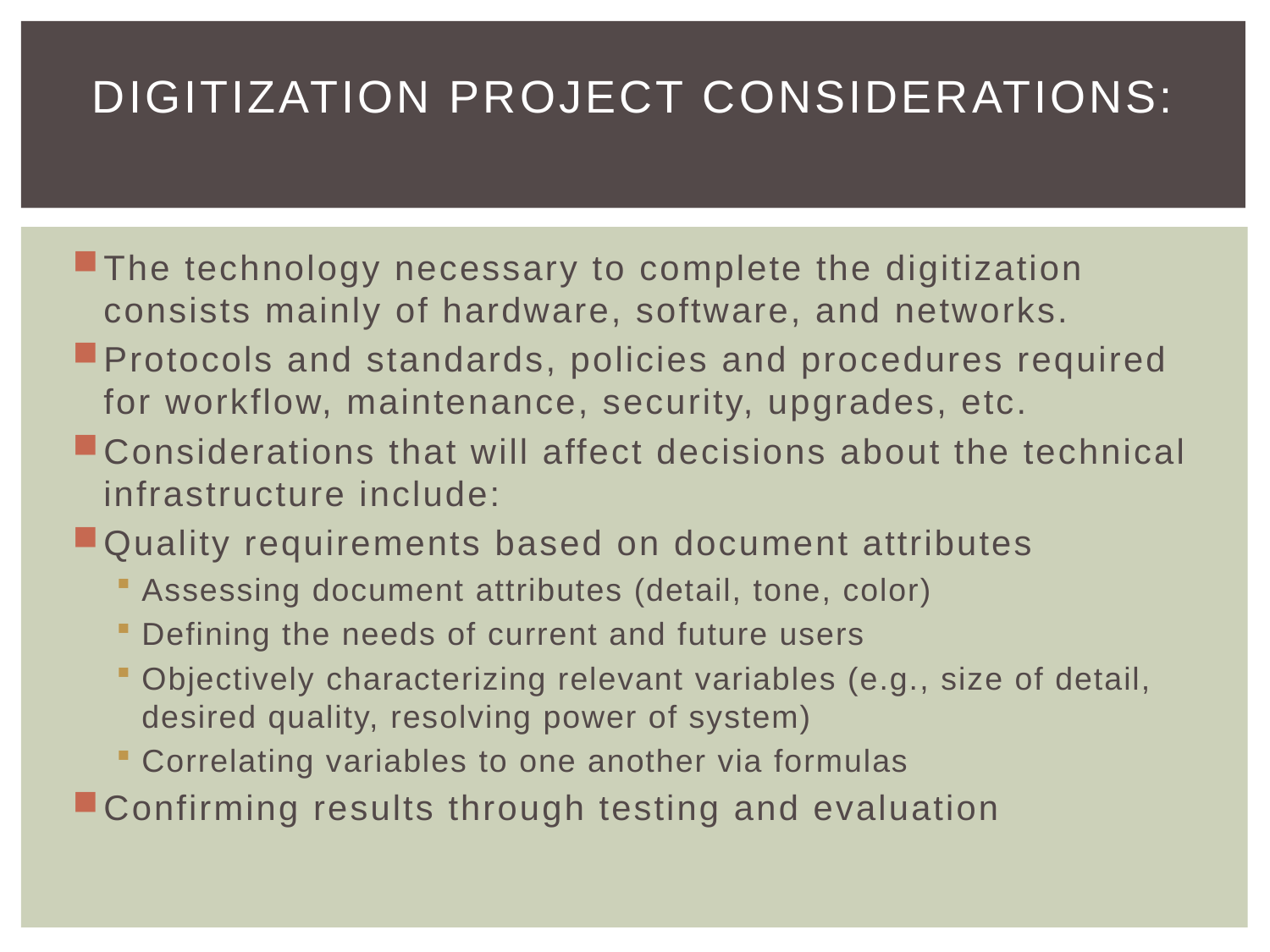

# Digitization Project Considerations:
The technology necessary to complete the digitization consists mainly of hardware, software, and networks.
Protocols and standards, policies and procedures required for workflow, maintenance, security, upgrades, etc.
Considerations that will affect decisions about the technical infrastructure include:
Quality requirements based on document attributes
Assessing document attributes (detail, tone, color)
Defining the needs of current and future users
Objectively characterizing relevant variables (e.g., size of detail, desired quality, resolving power of system)
Correlating variables to one another via formulas
Confirming results through testing and evaluation